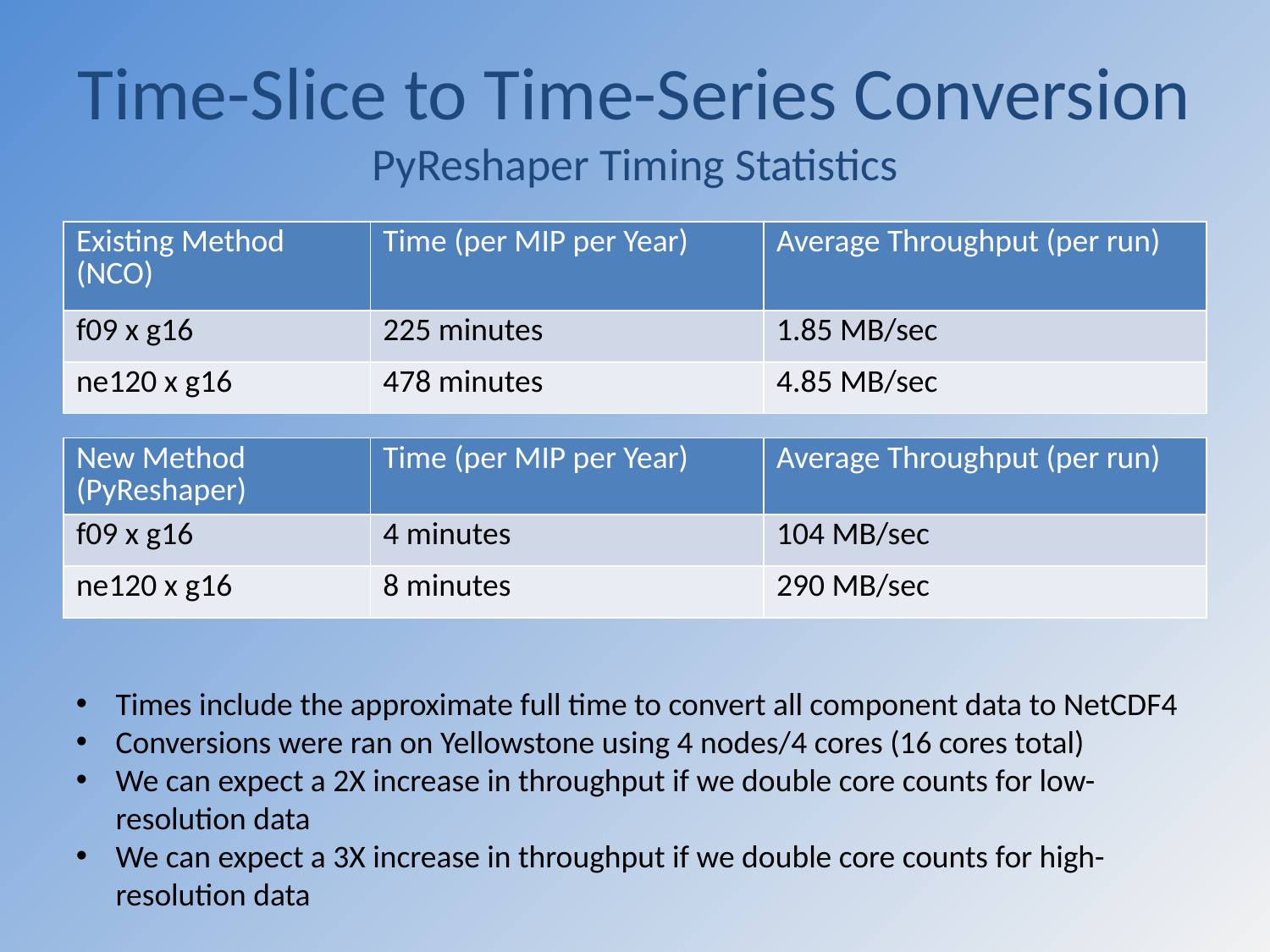

# Time-Slice to Time-Series Conversion PyReshaper Timing Statistics
| Existing Method (NCO) | Time (per MIP per Year) | Average Throughput (per run) |
| --- | --- | --- |
| f09 x g16 | 225 minutes | 1.85 MB/sec |
| ne120 x g16 | 478 minutes | 4.85 MB/sec |
| New Method (PyReshaper) | Time (per MIP per Year) | Average Throughput (per run) |
| --- | --- | --- |
| f09 x g16 | 4 minutes | 104 MB/sec |
| ne120 x g16 | 8 minutes | 290 MB/sec |
Times include the approximate full time to convert all component data to NetCDF4
Conversions were ran on Yellowstone using 4 nodes/4 cores (16 cores total)
We can expect a 2X increase in throughput if we double core counts for low-resolution data
We can expect a 3X increase in throughput if we double core counts for high-resolution data